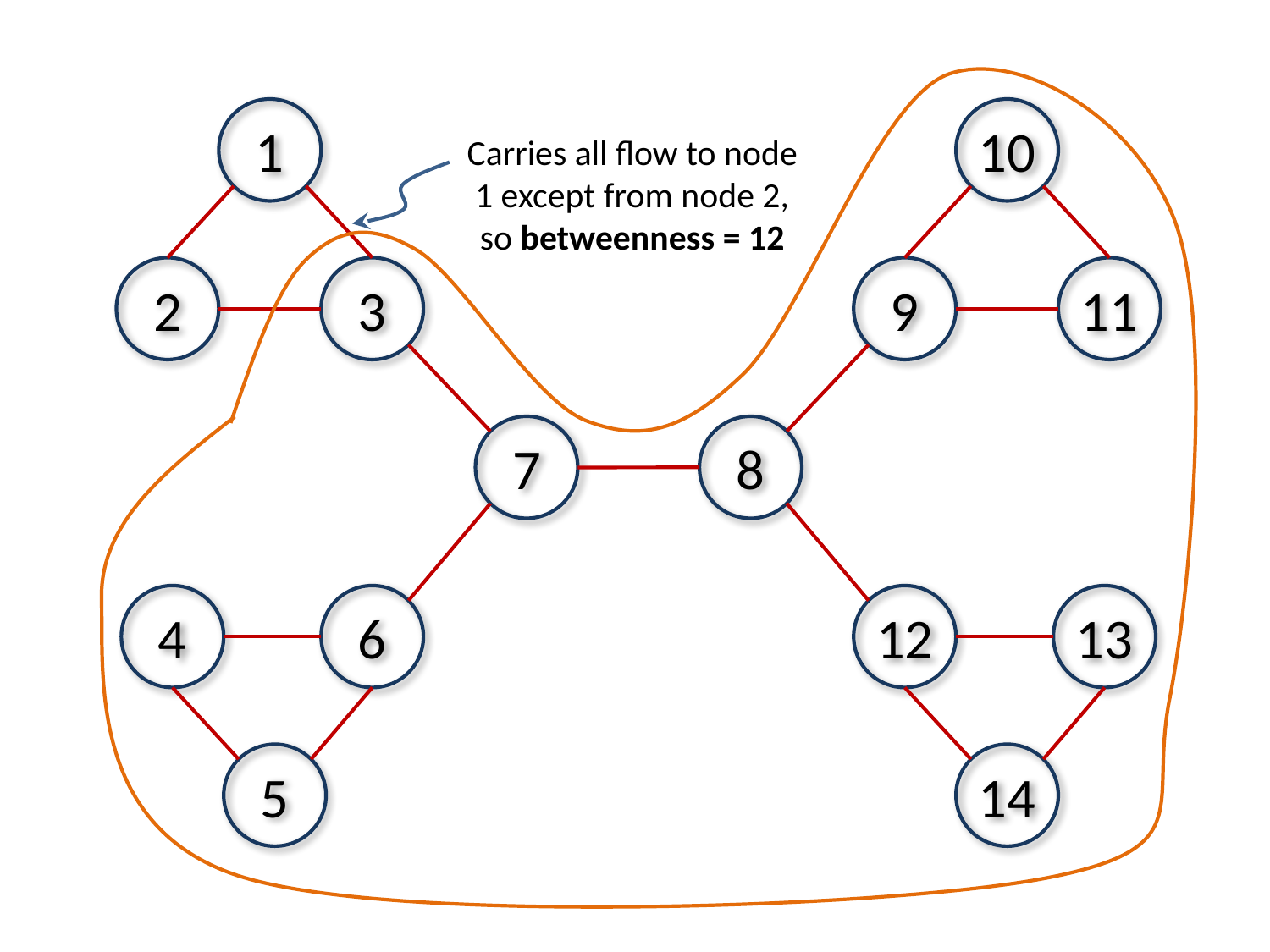

10
1
Carries all flow to node 1 except from node 2,
so betweenness = 12

9
11
2
3
7
8
4
6
12
13
5
14